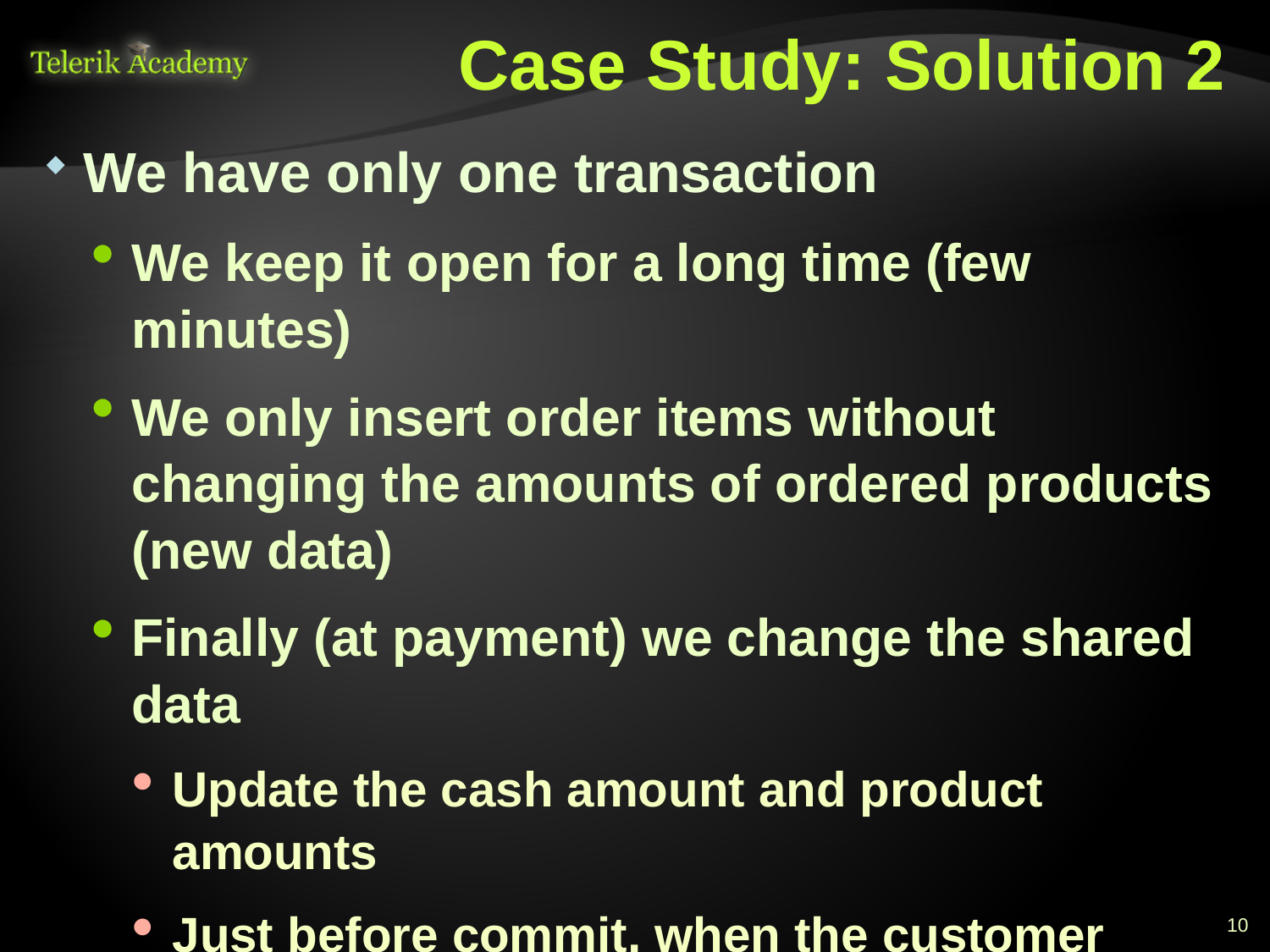

# Case Study: Solution 2
We have only one transaction
We keep it open for a long time (few minutes)
We only insert order items without changing the amounts of ordered products (new data)
Finally (at payment) we change the shared data
Update the cash amount and product amounts
Just before commit, when the customer pays
The transaction is long but the time we keep locked records is small (few milliseconds)
10